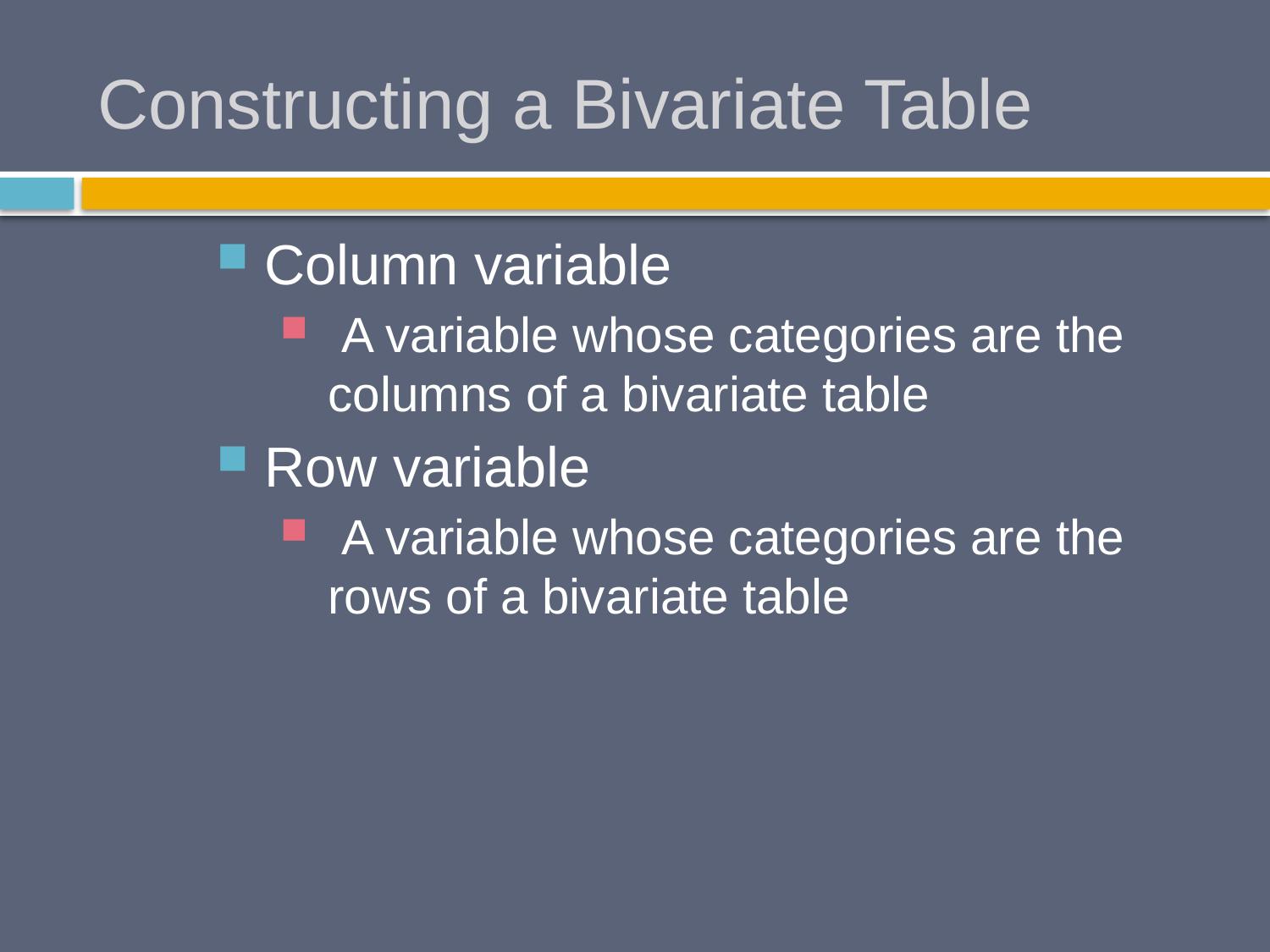

# Constructing a Bivariate Table
Column variable
 A variable whose categories are the columns of a bivariate table
Row variable
 A variable whose categories are the rows of a bivariate table